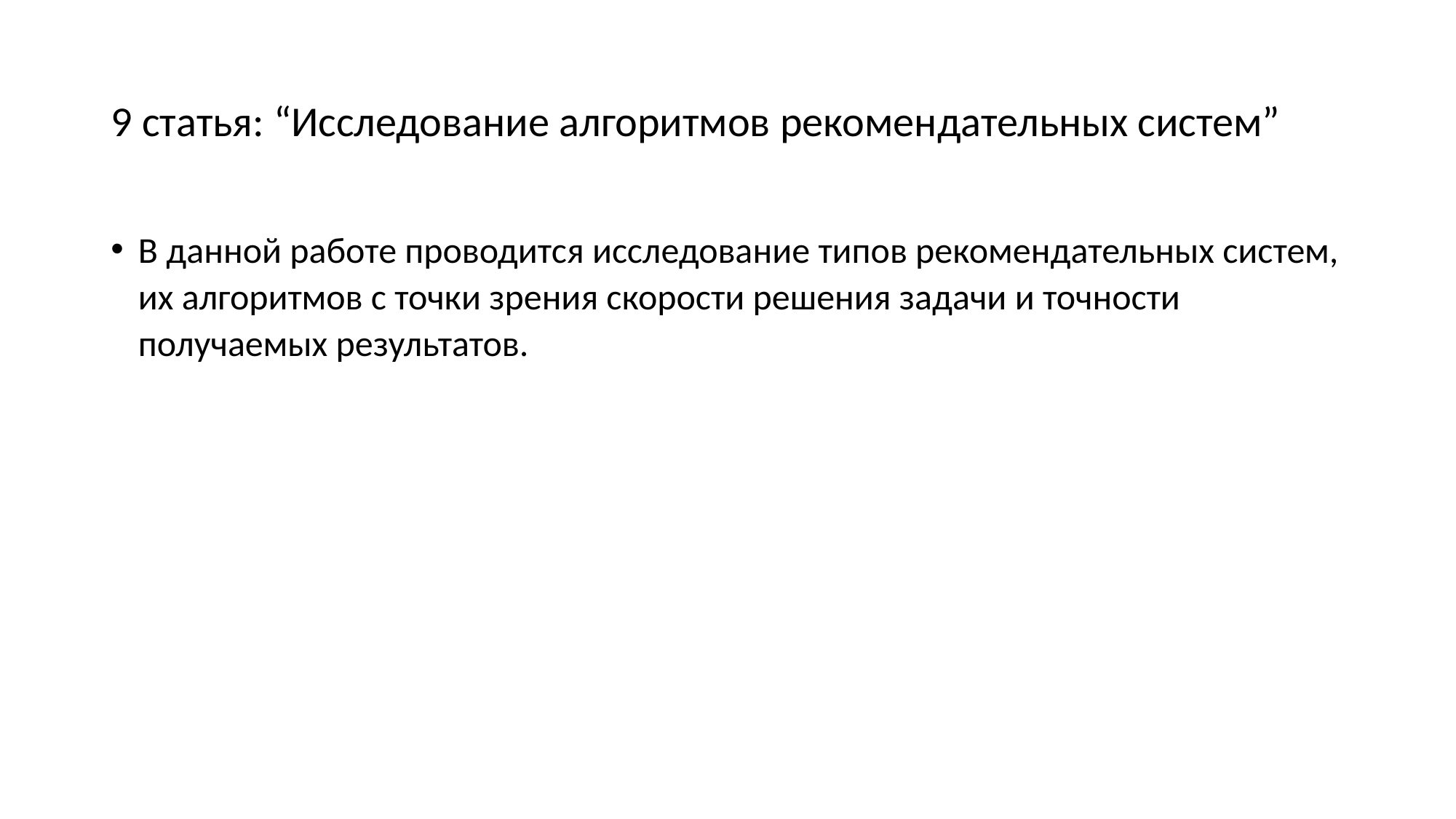

# 9 статья: “Исследование алгоритмов рекомендательных систем”
В данной работе проводится исследование типов рекомендательных систем, их алгоритмов с точки зрения скорости решения задачи и точности получаемых результатов.